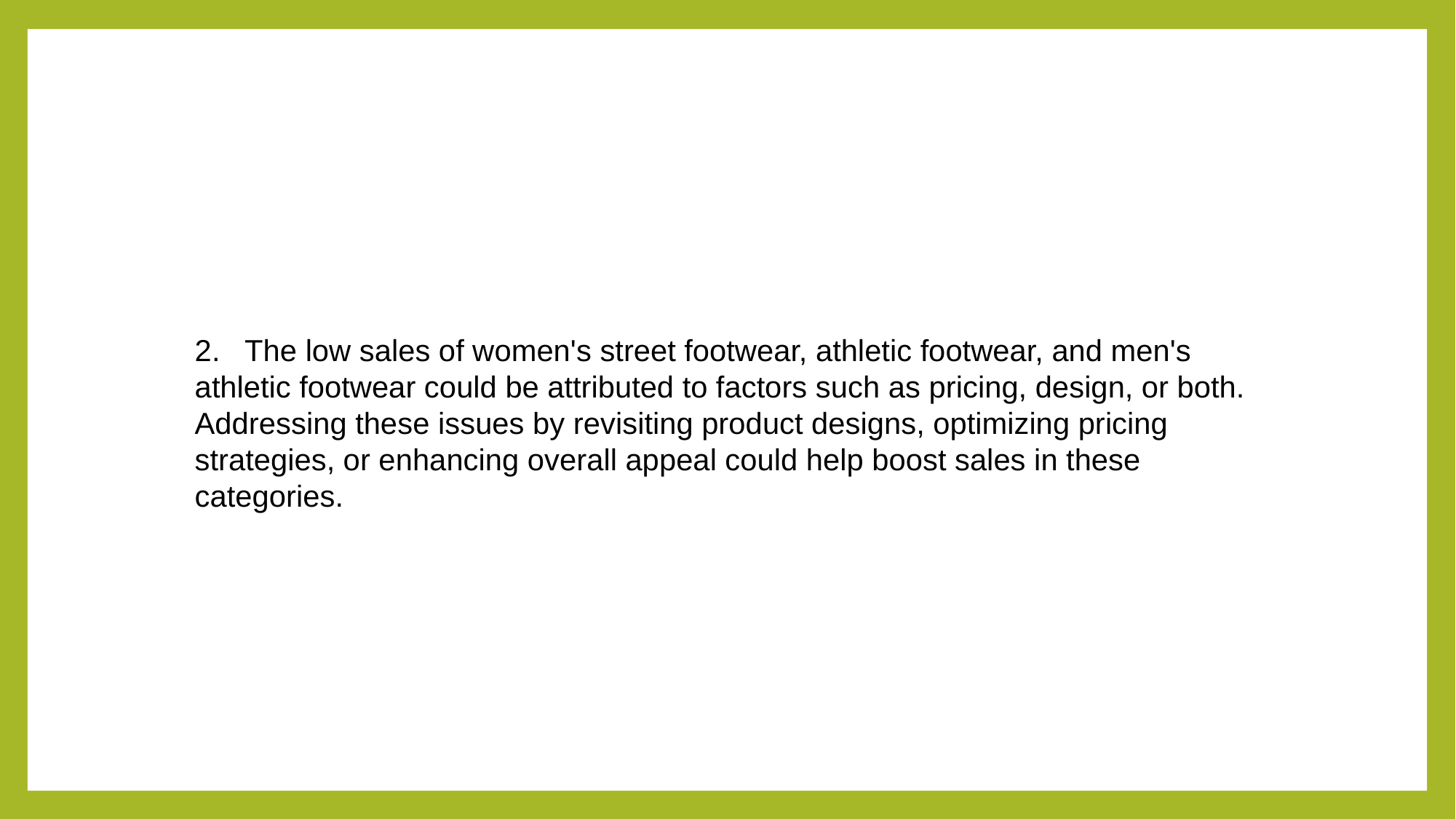

2.   The low sales of women's street footwear, athletic footwear, and men's athletic footwear could be attributed to factors such as pricing, design, or both. Addressing these issues by revisiting product designs, optimizing pricing strategies, or enhancing overall appeal could help boost sales in these categories.